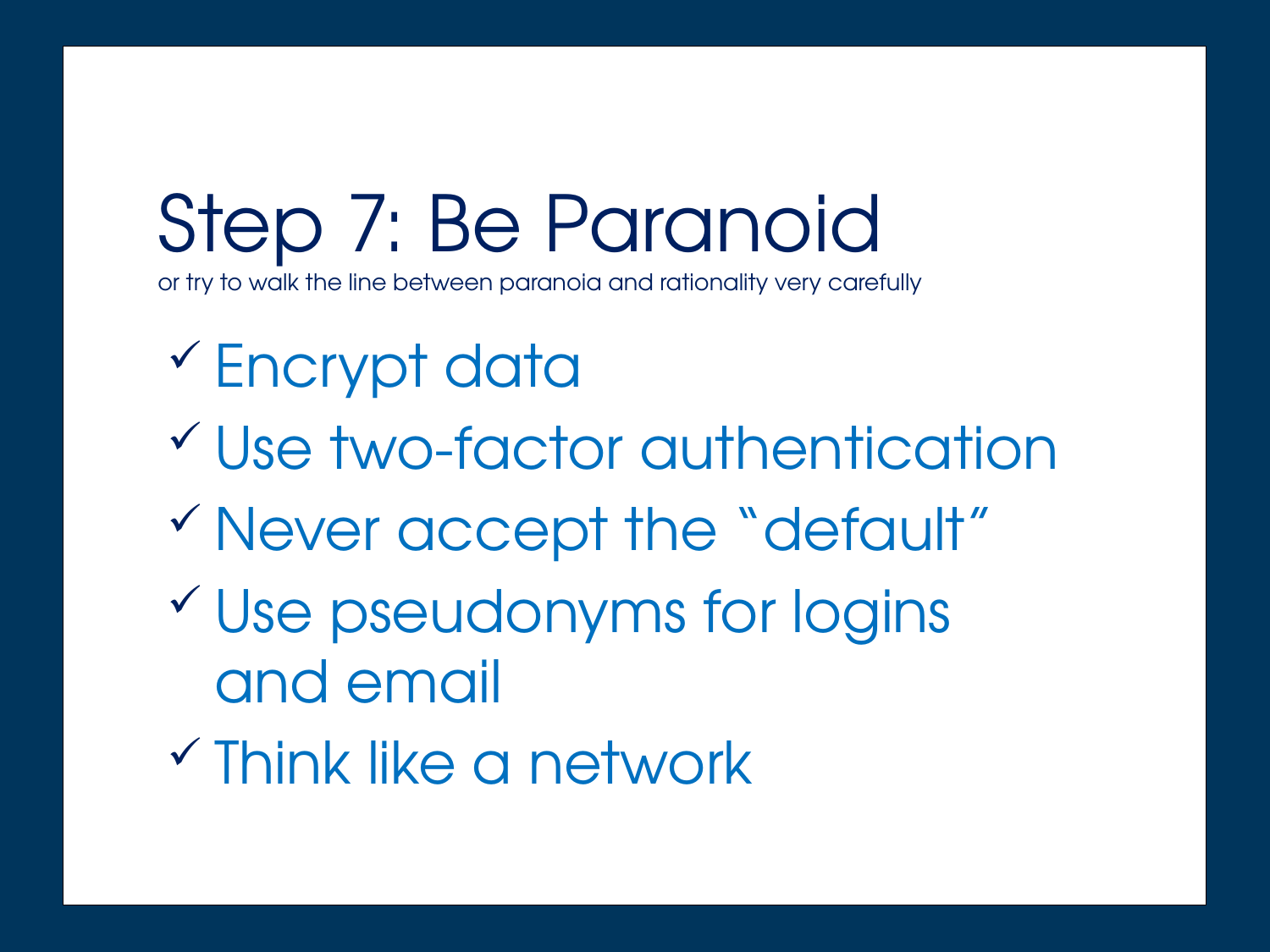

# Step 7: Be Paranoid or try to walk the line between paranoia and rationality very carefully
Encrypt data
Use two-factor authentication
Never accept the “default”
Use pseudonyms for logins and email
Think like a network